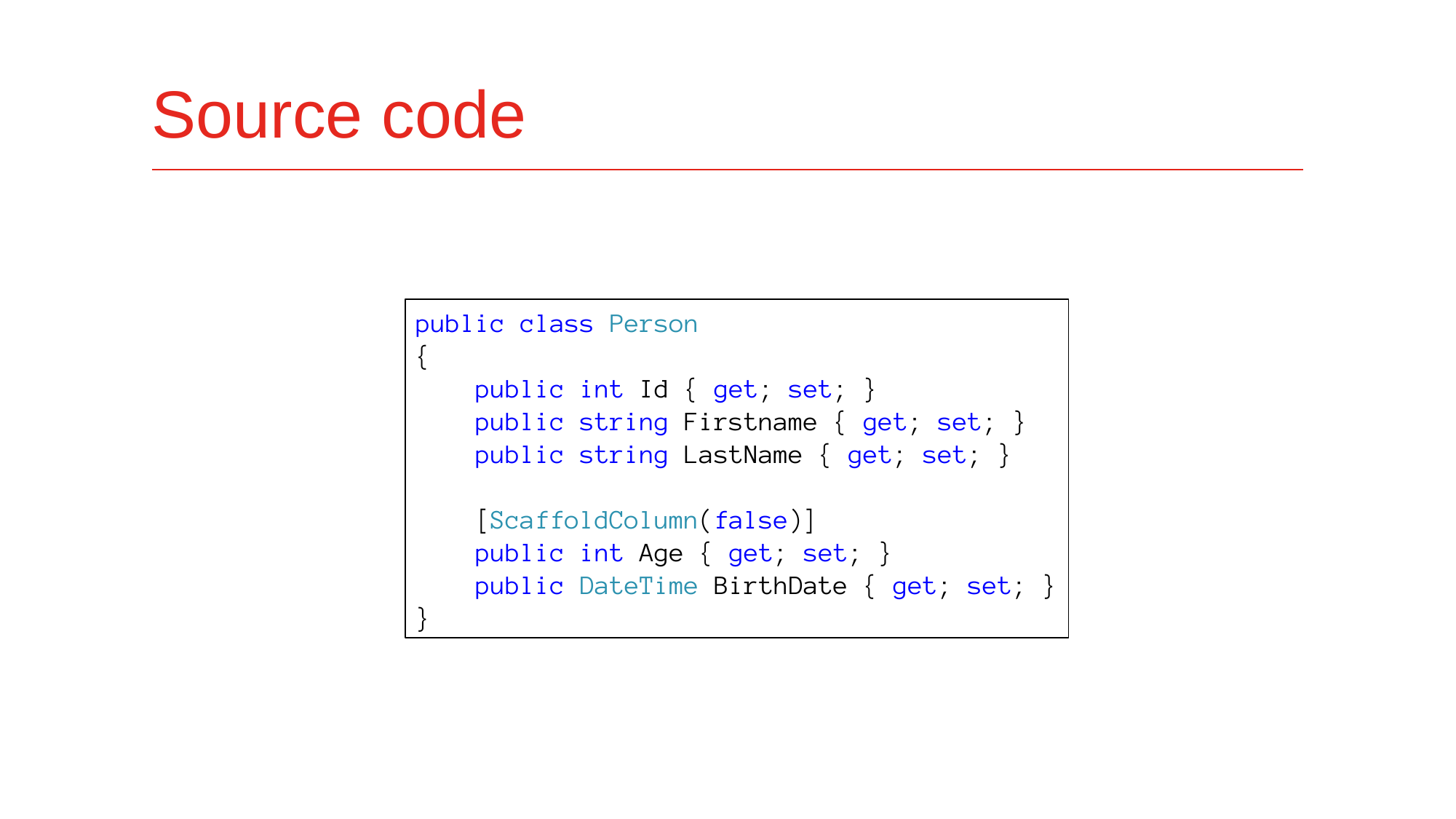

# Source code
public class Person
{
    public int Id { get; set; }
    public string Firstname { get; set; }
    public string LastName { get; set; }
    [ScaffoldColumn(false)]
    public int Age { get; set; }
    public DateTime BirthDate { get; set; }
}